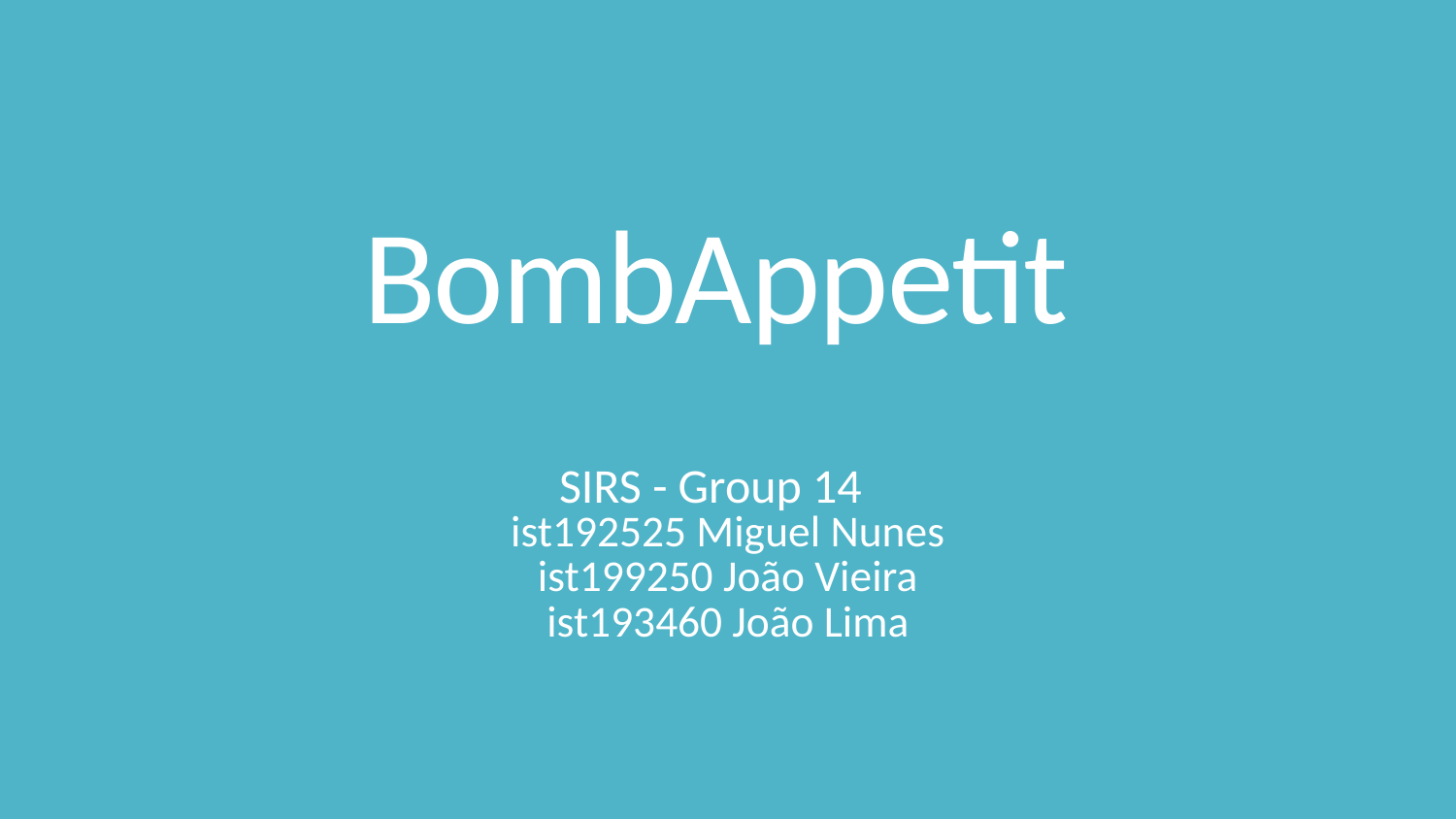

# BombAppetit

SIRS - Group 14
ist192525 Miguel Nunes
ist199250 João Vieira
ist193460 João Lima